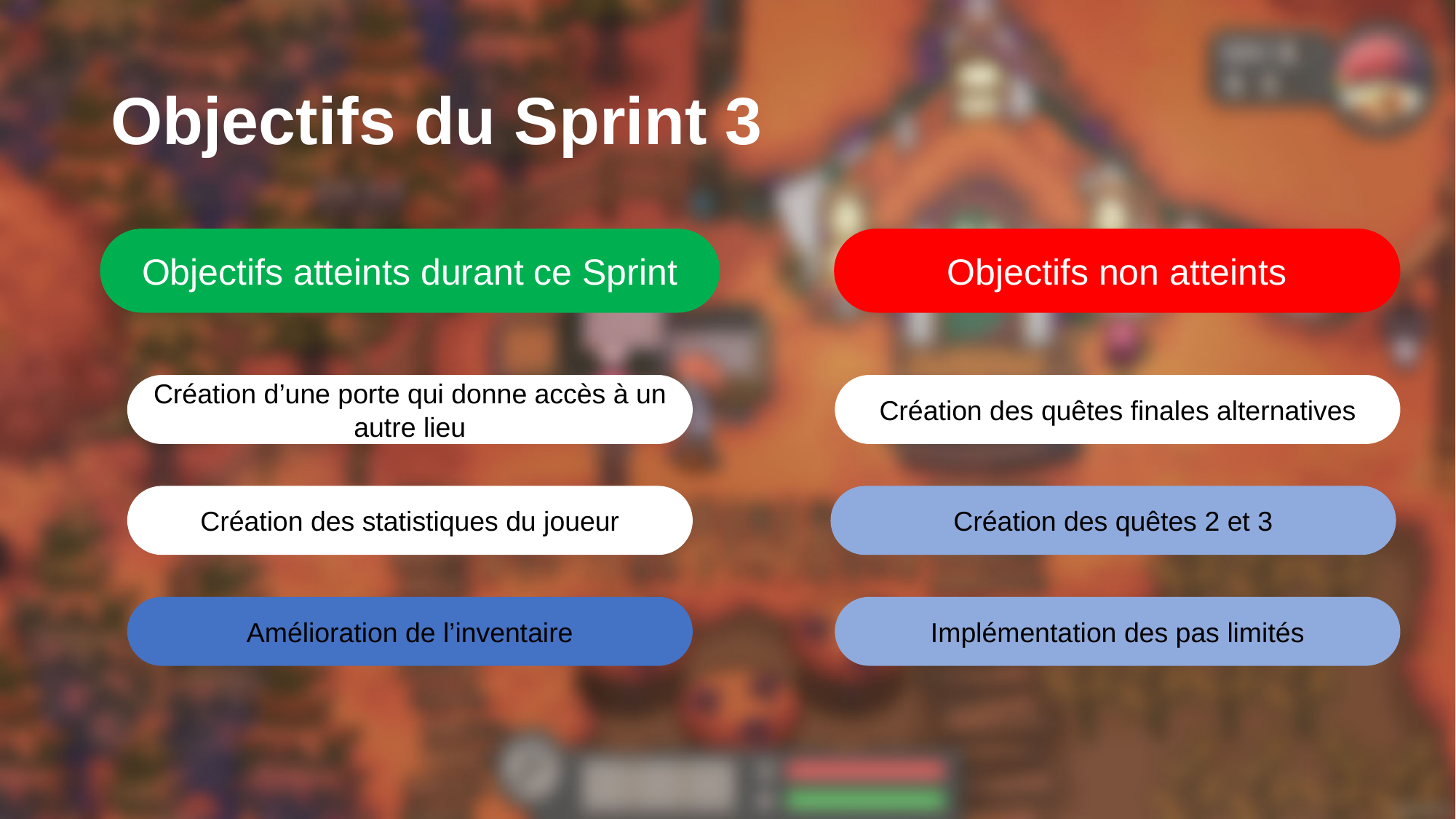

# Objectifs du Sprint 3
Objectifs atteints durant ce Sprint
Objectifs non atteints
Création d’une porte qui donne accès à un autre lieu
Création des quêtes finales alternatives
Création des statistiques du joueur
Création des quêtes 2 et 3
Amélioration de l’inventaire
Implémentation des pas limités